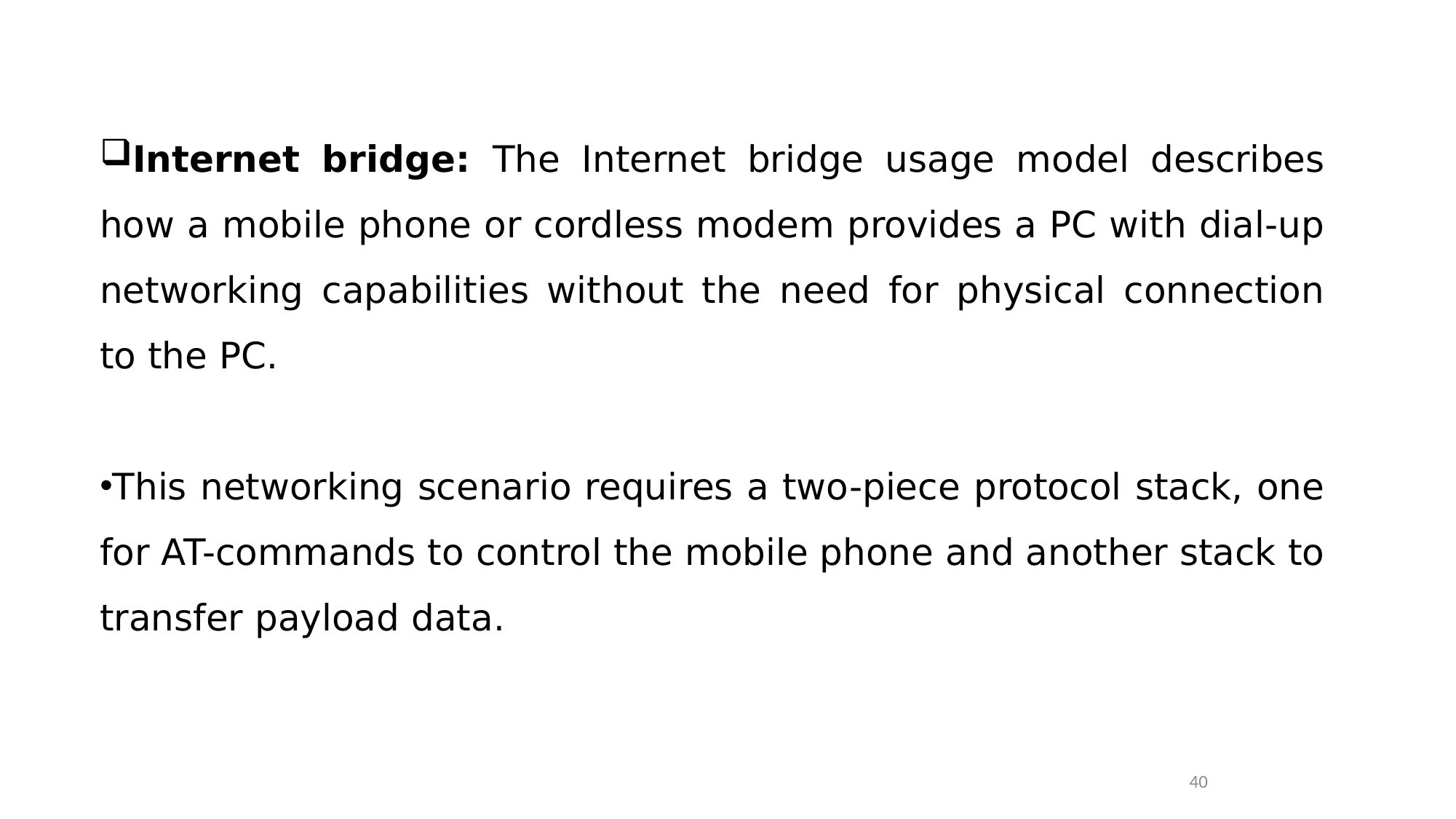

Internet bridge: The Internet bridge usage model describes how a mobile phone or cordless modem provides a PC with dial-up networking capabilities without the need for physical connection to the PC.

This networking scenario requires a two-piece protocol stack, one for AT-commands to control the mobile phone and another stack to transfer payload data.
40